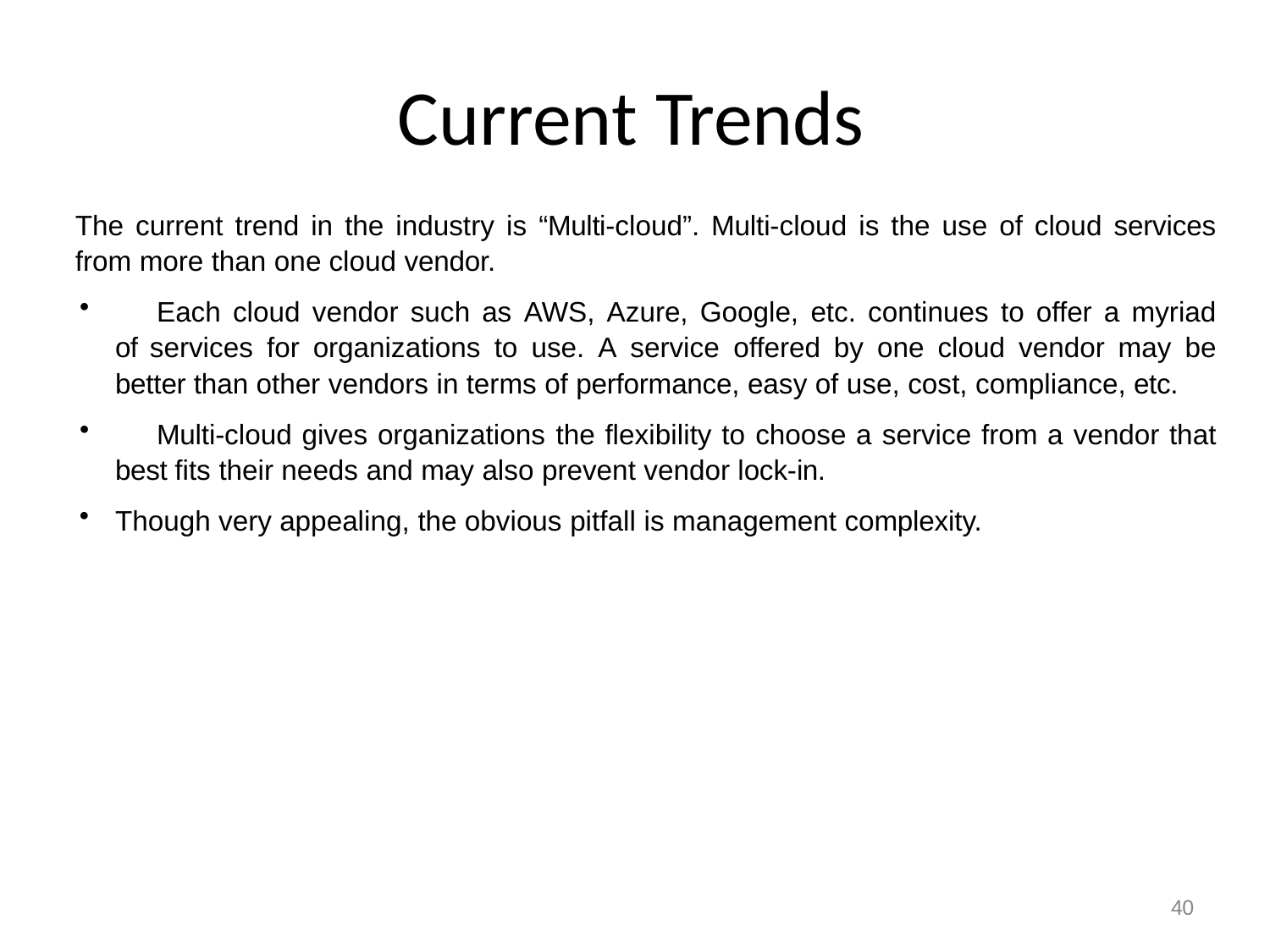

# Current Trends
The current trend in the industry is “Multi-cloud”. Multi-cloud is the use of cloud services from more than one cloud vendor.
	Each cloud vendor such as AWS, Azure, Google, etc. continues to offer a myriad of services for organizations to use. A service offered by one cloud vendor may be better than other vendors in terms of performance, easy of use, cost, compliance, etc.
	Multi-cloud gives organizations the flexibility to choose a service from a vendor that best fits their needs and may also prevent vendor lock-in.
Though very appealing, the obvious pitfall is management complexity.
40